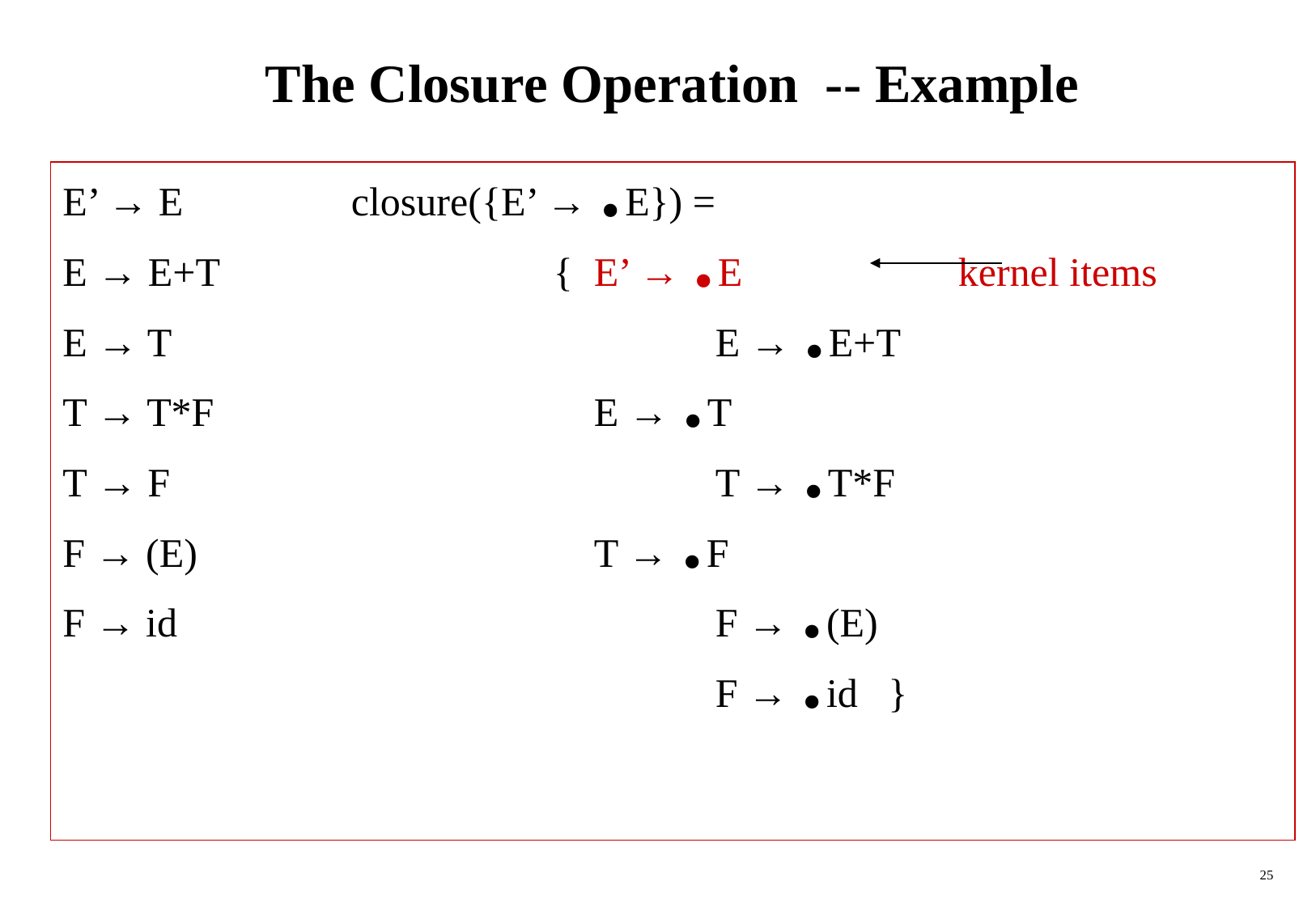

# The Closure Operation  -- Example
E’ → E 		closure({E’ → .E}) =
E → E+T			        { 	E’ → .E		kernel items
E → T					E → .E+T
T → T*F				E → .T
T → F					T → .T*F
F → (E)				T → .F
F → id					F → .(E)
						F → .id   }

25